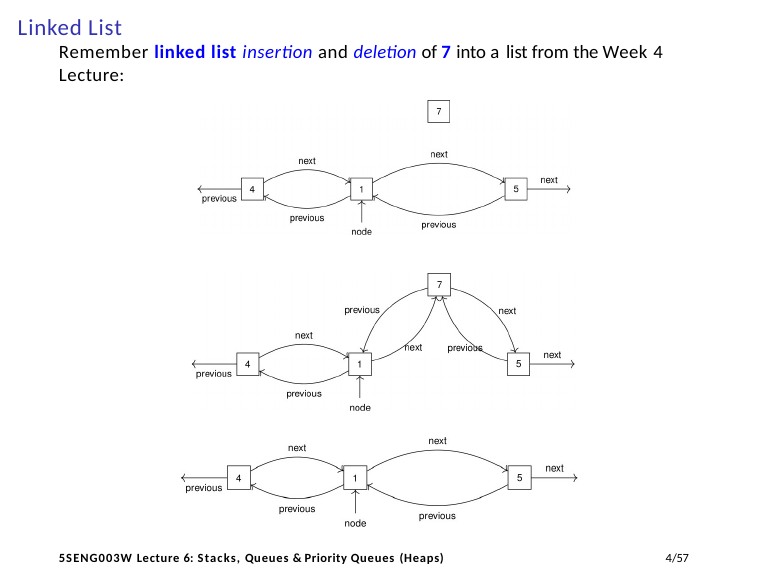

# Linked List
Remember linked list insertion and deletion of 7 into a list from the Week 4  Lecture:

4/57
5SENG003W Lecture 6: Stacks, Queues & Priority Queues (Heaps)